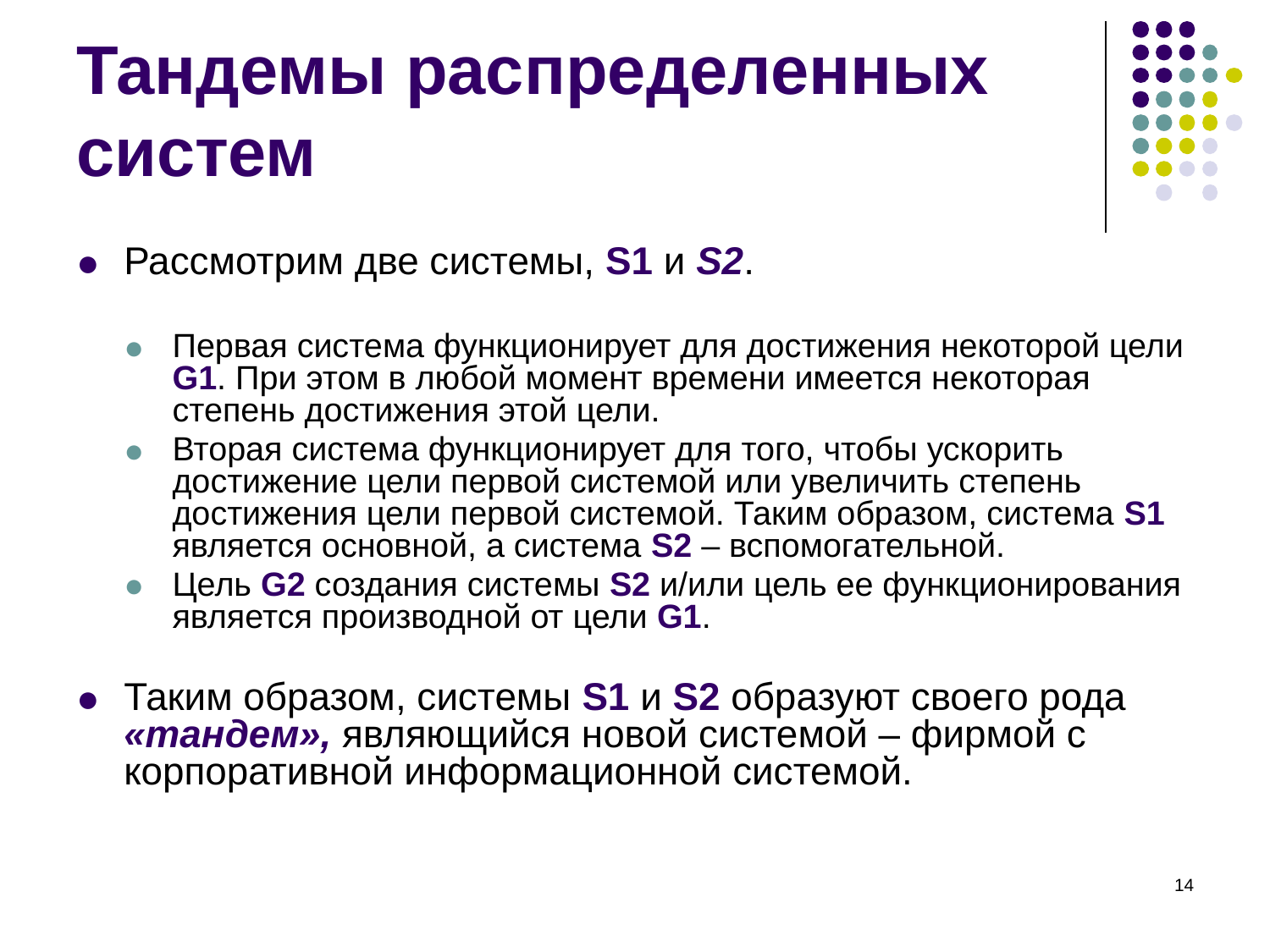

# Тандемы распределенных систем
Рассмотрим две системы, S1 и S2.

Первая система функционирует для достижения некоторой цели G1. При этом в любой момент времени имеется некоторая степень достижения этой цели.
Вторая система функционирует для того, чтобы ускорить достижение цели первой системой или увеличить степень достижения цели первой системой. Таким образом, система S1 является основной, а система S2 – вспомогательной.
Цель G2 создания системы S2 и/или цель ее функционирования является производной от цели G1.

Таким образом, системы S1 и S2 образуют своего рода «тандем», являющийся новой системой – фирмой с корпоративной информационной системой.
14